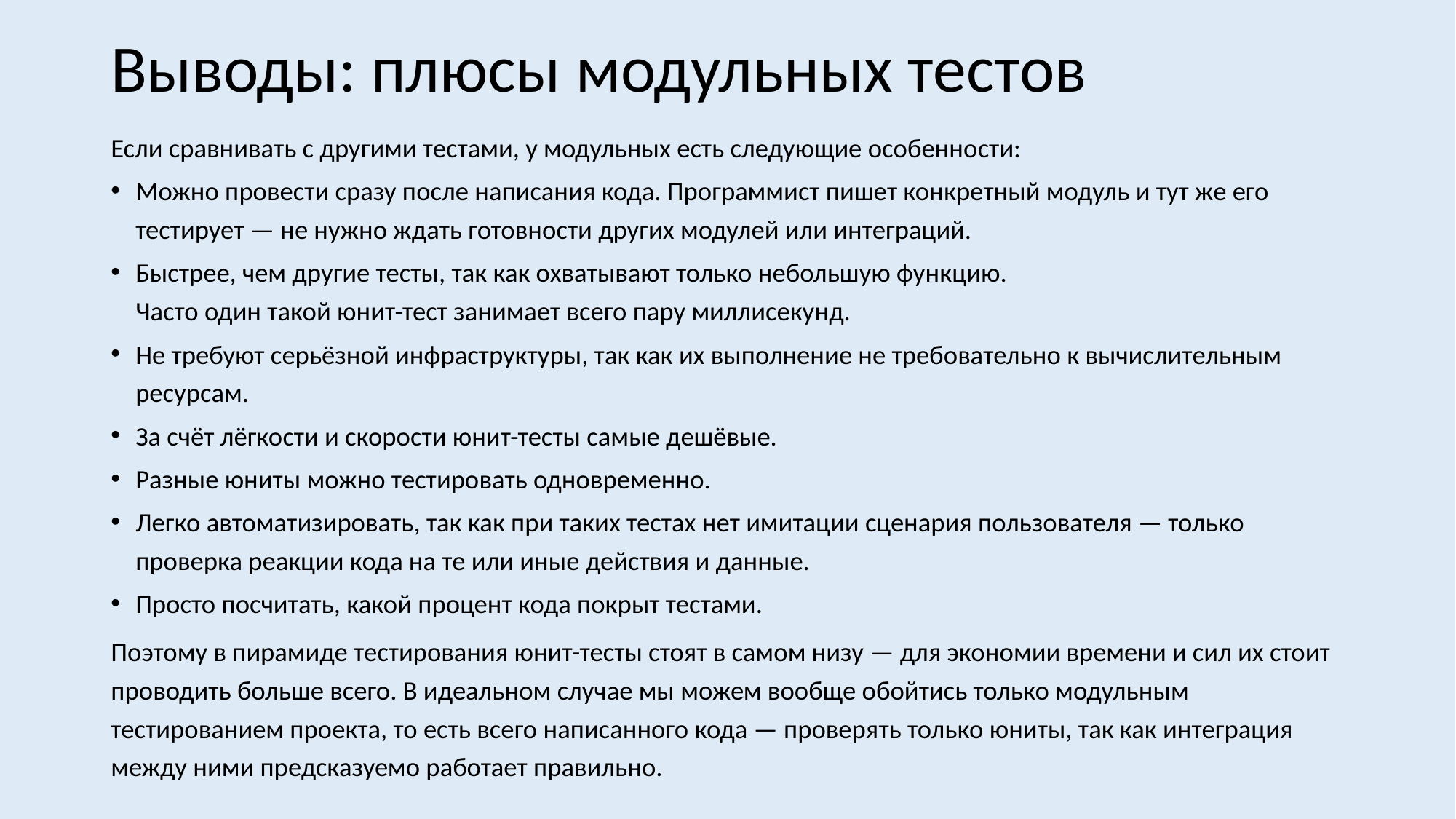

# Выводы: плюсы модульных тестов
Если сравнивать с другими тестами, у модульных есть следующие особенности:
Можно провести сразу после написания кода. Программист пишет конкретный модуль и тут же его тестирует — не нужно ждать готовности других модулей или интеграций.
Быстрее, чем другие тесты, так как охватывают только небольшую функцию.
Часто один такой юнит-тест занимает всего пару миллисекунд.
Не требуют серьёзной инфраструктуры, так как их выполнение не требовательно к вычислительным ресурсам.
За счёт лёгкости и скорости юнит-тесты самые дешёвые.
Разные юниты можно тестировать одновременно.
Легко автоматизировать, так как при таких тестах нет имитации сценария пользователя — только проверка реакции кода на те или иные действия и данные.
Просто посчитать, какой процент кода покрыт тестами.
Поэтому в пирамиде тестирования юнит-тесты стоят в самом низу — для экономии времени и сил их стоит проводить больше всего. В идеальном случае мы можем вообще обойтись только модульным тестированием проекта, то есть всего написанного кода — проверять только юниты, так как интеграция между ними предсказуемо работает правильно.